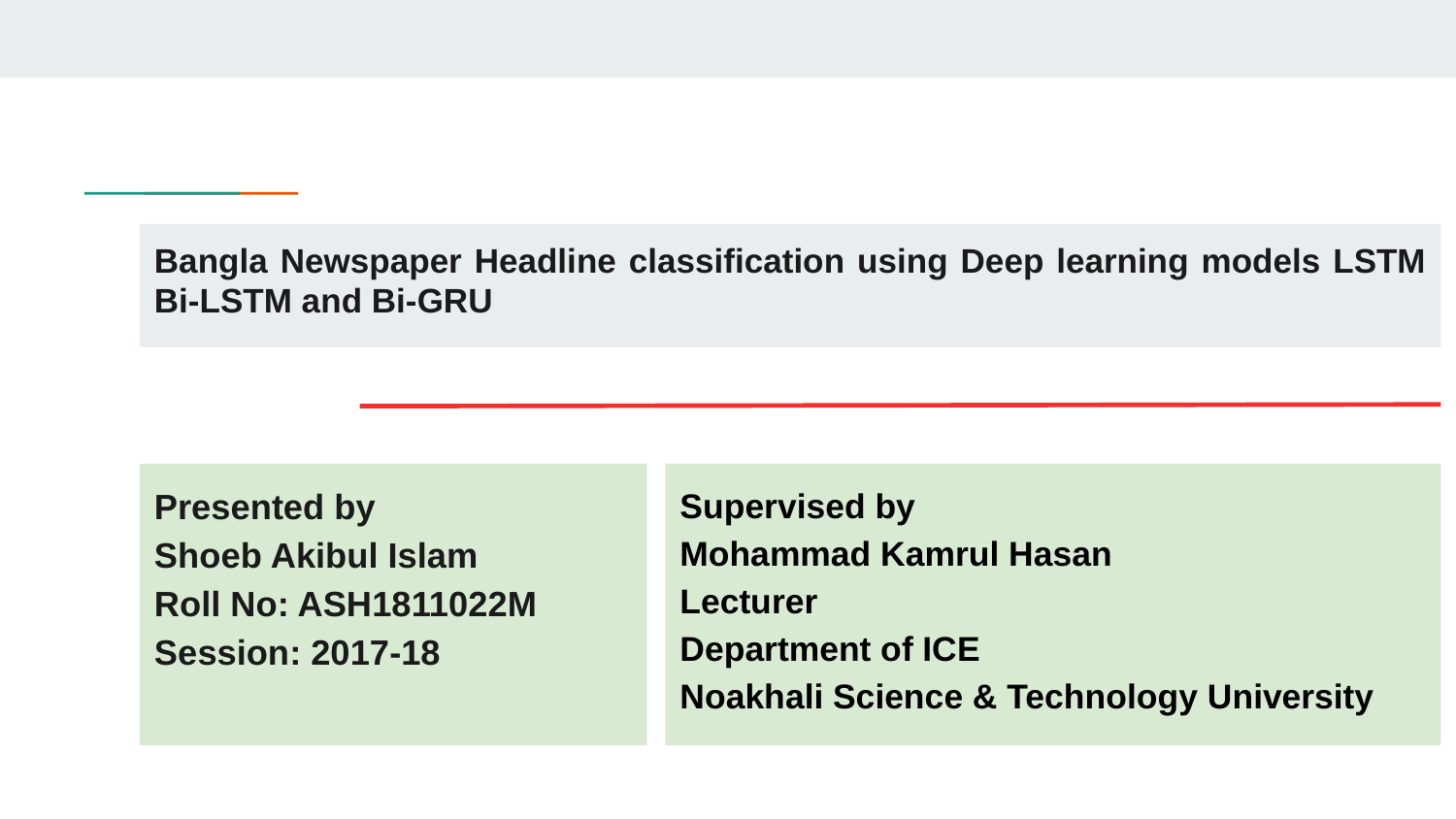

Bangla Newspaper Headline classification using Deep learning models LSTM Bi-LSTM and Bi-GRU
# Presented by
Shoeb Akibul Islam
Roll No: ASH1811022M
Session: 2017-18

Supervised by
Mohammad Kamrul Hasan
Lecturer
Department of ICE
Noakhali Science & Technology University